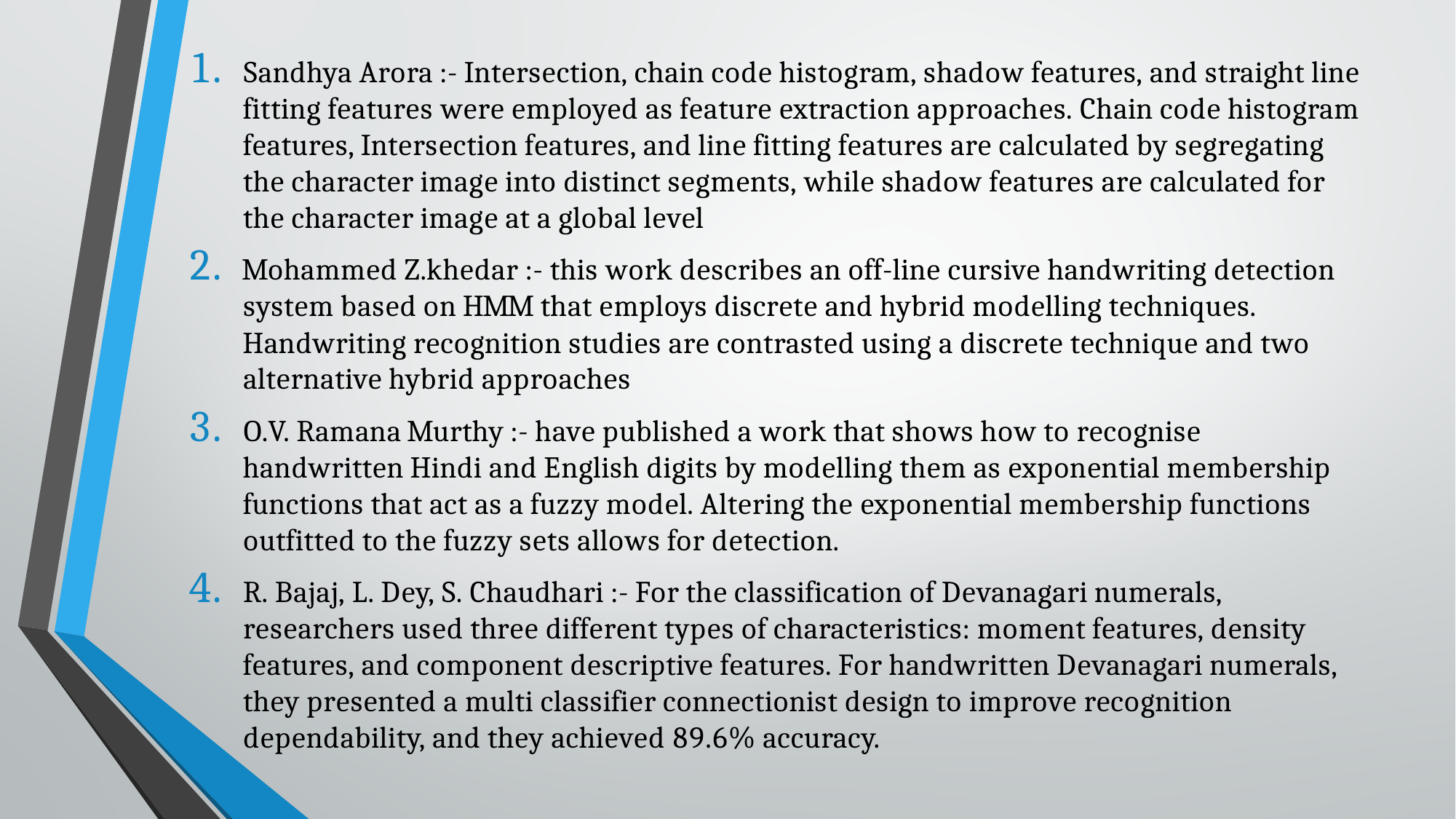

Sandhya Arora :- Intersection, chain code histogram, shadow features, and straight line fitting features were employed as feature extraction approaches. Chain code histogram features, Intersection features, and line fitting features are calculated by segregating the character image into distinct segments, while shadow features are calculated for the character image at a global level
Mohammed Z.khedar :- this work describes an off-line cursive handwriting detection system based on HMM that employs discrete and hybrid modelling techniques. Handwriting recognition studies are contrasted using a discrete technique and two alternative hybrid approaches
O.V. Ramana Murthy :- have published a work that shows how to recognise handwritten Hindi and English digits by modelling them as exponential membership functions that act as a fuzzy model. Altering the exponential membership functions outfitted to the fuzzy sets allows for detection.
R. Bajaj, L. Dey, S. Chaudhari :- For the classification of Devanagari numerals, researchers used three different types of characteristics: moment features, density features, and component descriptive features. For handwritten Devanagari numerals, they presented a multi classifier connectionist design to improve recognition dependability, and they achieved 89.6% accuracy.